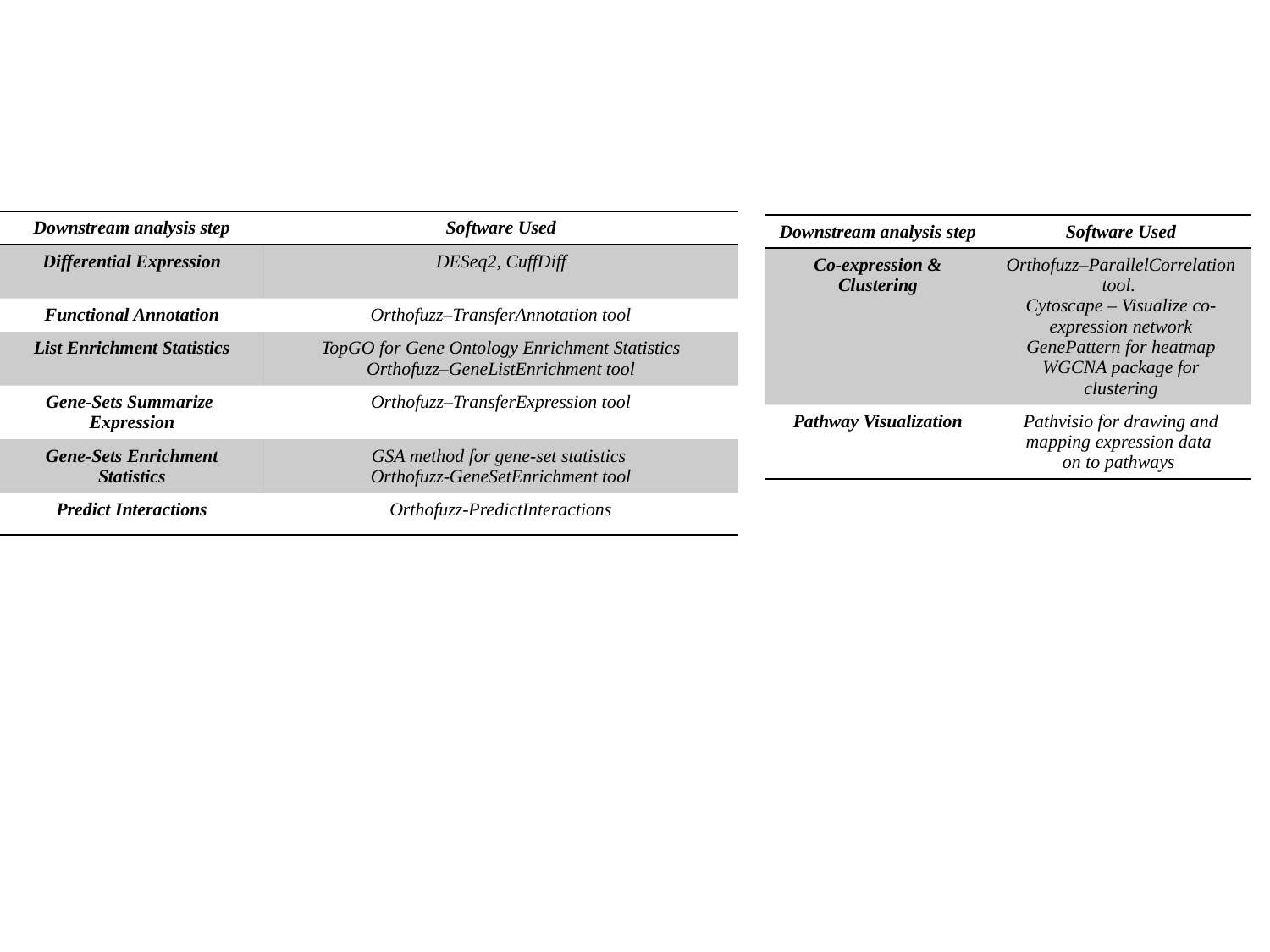

| Downstream analysis step | Software Used |
| --- | --- |
| Differential Expression | DESeq2, CuffDiff |
| Functional Annotation | Orthofuzz–TransferAnnotation tool |
| List Enrichment Statistics | TopGO for Gene Ontology Enrichment Statistics Orthofuzz–GeneListEnrichment tool |
| Gene-Sets Summarize Expression | Orthofuzz–TransferExpression tool |
| Gene-Sets Enrichment Statistics | GSA method for gene-set statistics Orthofuzz-GeneSetEnrichment tool |
| Predict Interactions | Orthofuzz-PredictInteractions |
| Downstream analysis step | Software Used |
| --- | --- |
| Co-expression & Clustering | Orthofuzz–ParallelCorrelation tool. Cytoscape – Visualize co-expression network GenePattern for heatmap WGCNA package for clustering |
| Pathway Visualization | Pathvisio for drawing and mapping expression data on to pathways |